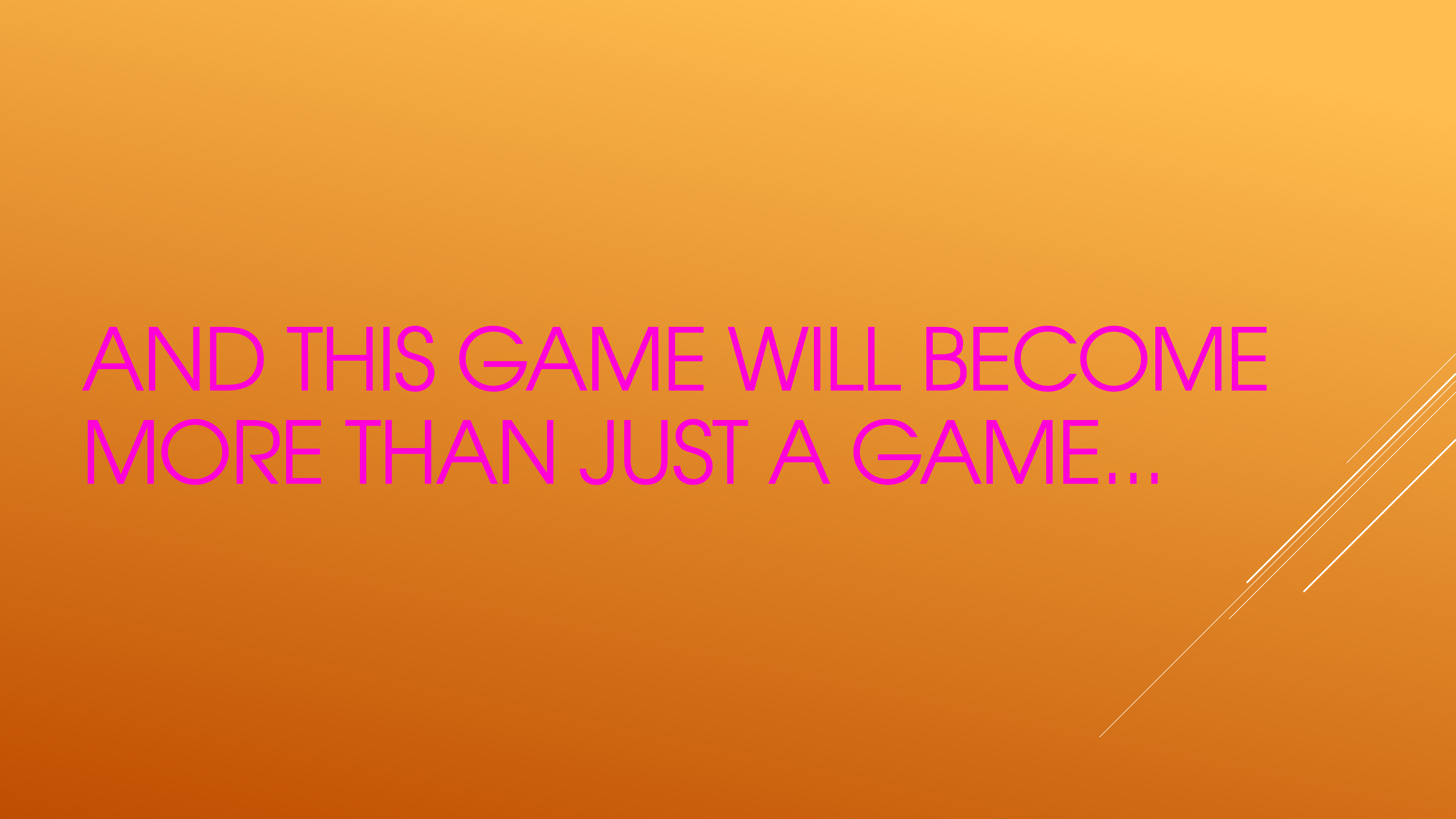

# and this game will become more than just a game...